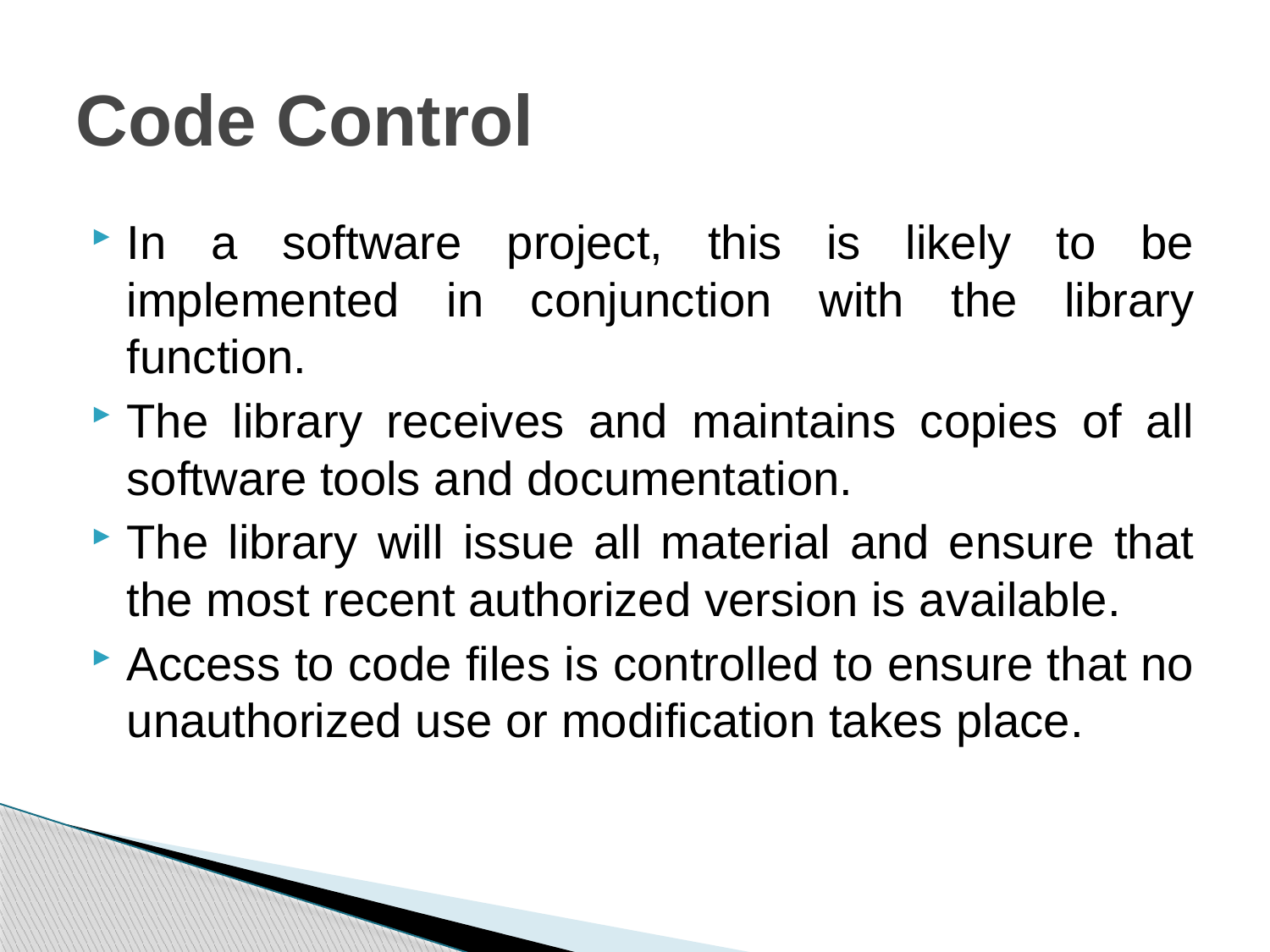

# Code Control
In a software project, this is likely to be implemented in conjunction with the library function.
The library receives and maintains copies of all software tools and documentation.
The library will issue all material and ensure that the most recent authorized version is available.
Access to code files is controlled to ensure that no unauthorized use or modification takes place.